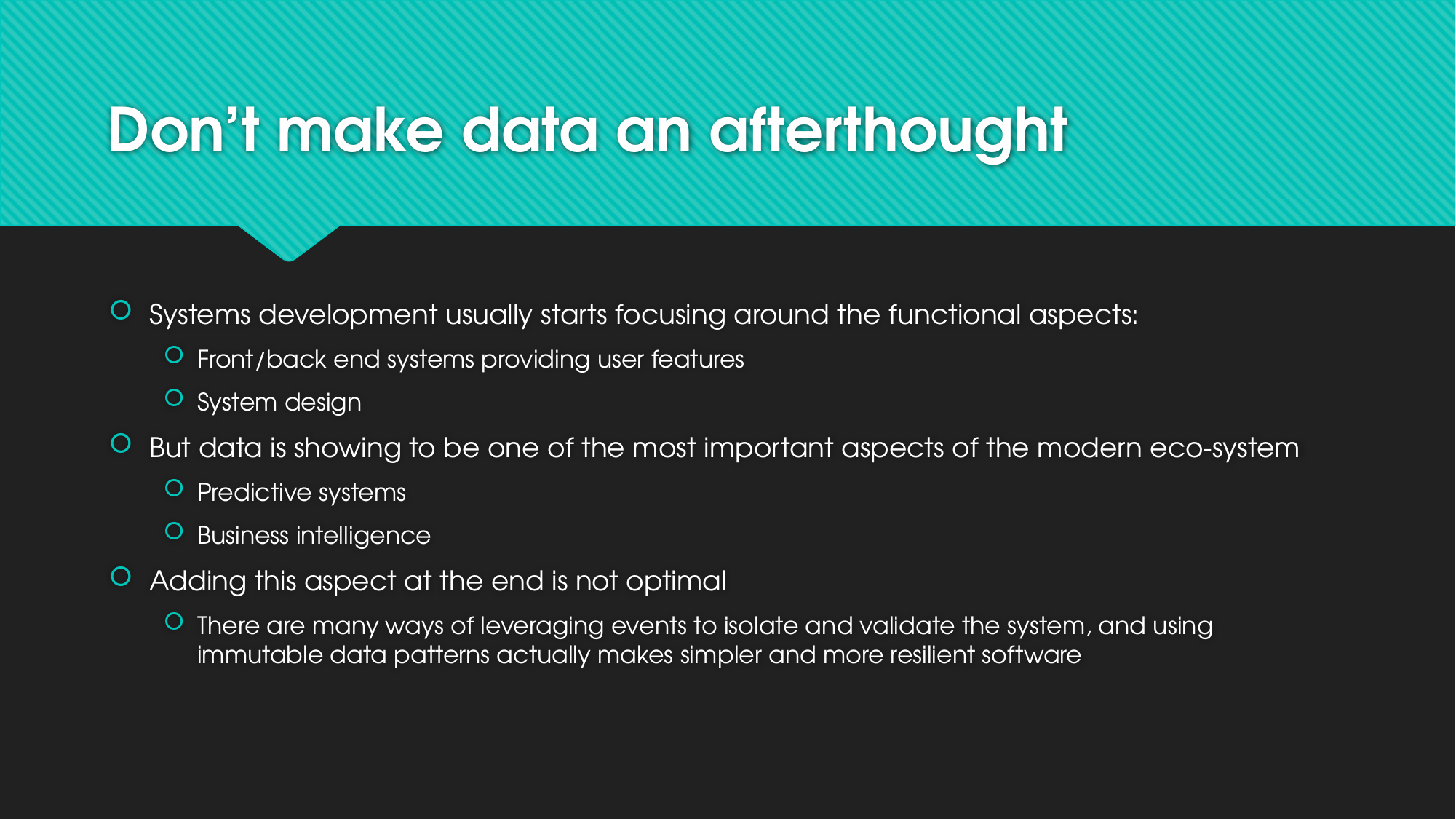

# Don’t make data an afterthought
Systems development usually starts focusing around the functional aspects:
Front/back end systems providing user features
System design
But data is showing to be one of the most important aspects of the modern eco-system
Predictive systems
Business intelligence
Adding this aspect at the end is not optimal
There are many ways of leveraging events to isolate and validate the system, and using immutable data patterns actually makes simpler and more resilient software